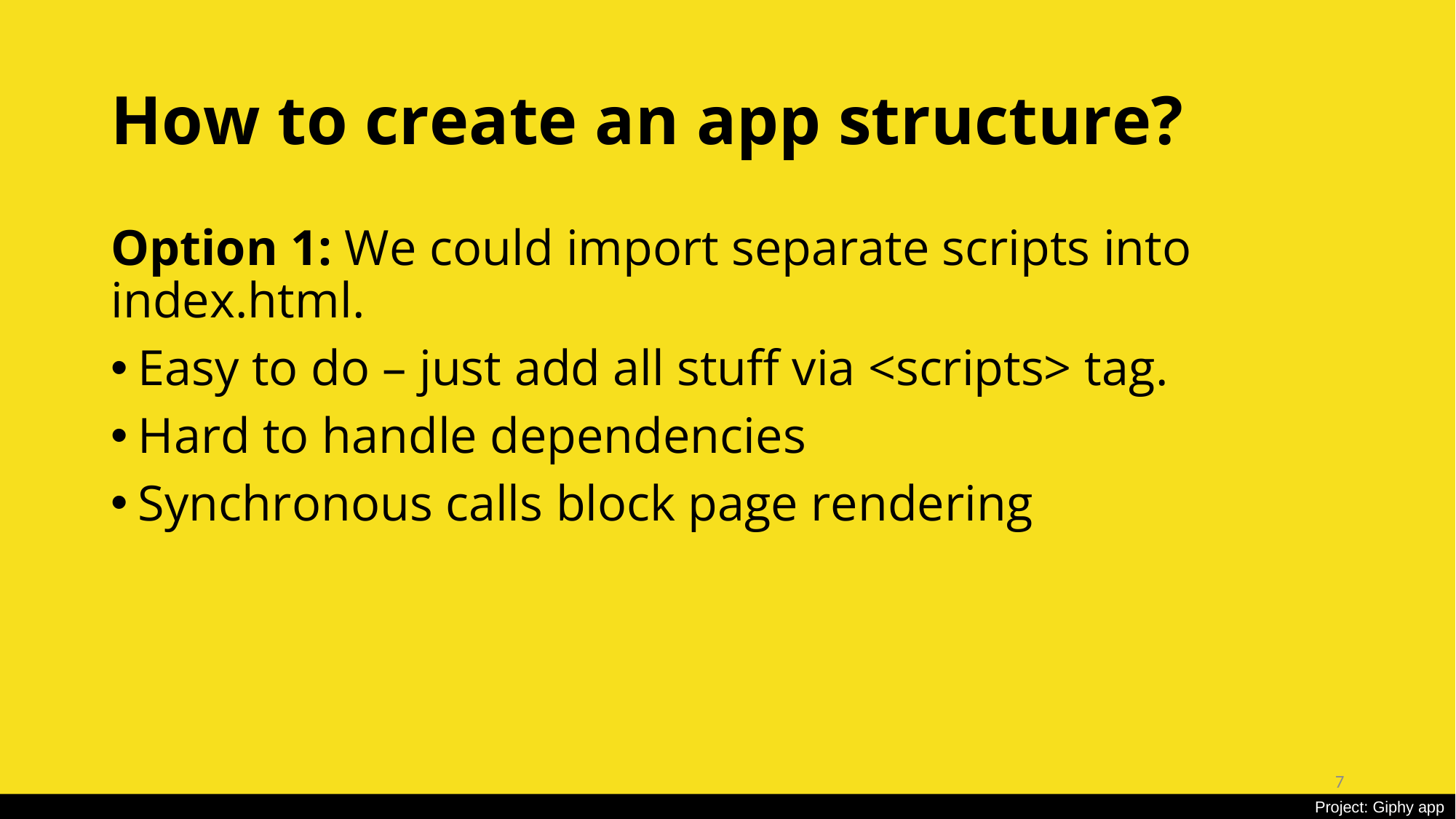

# How to create an app structure?
Option 1: We could import separate scripts into index.html.
Easy to do – just add all stuff via <scripts> tag.
Hard to handle dependencies
Synchronous calls block page rendering
7
Project: Giphy app